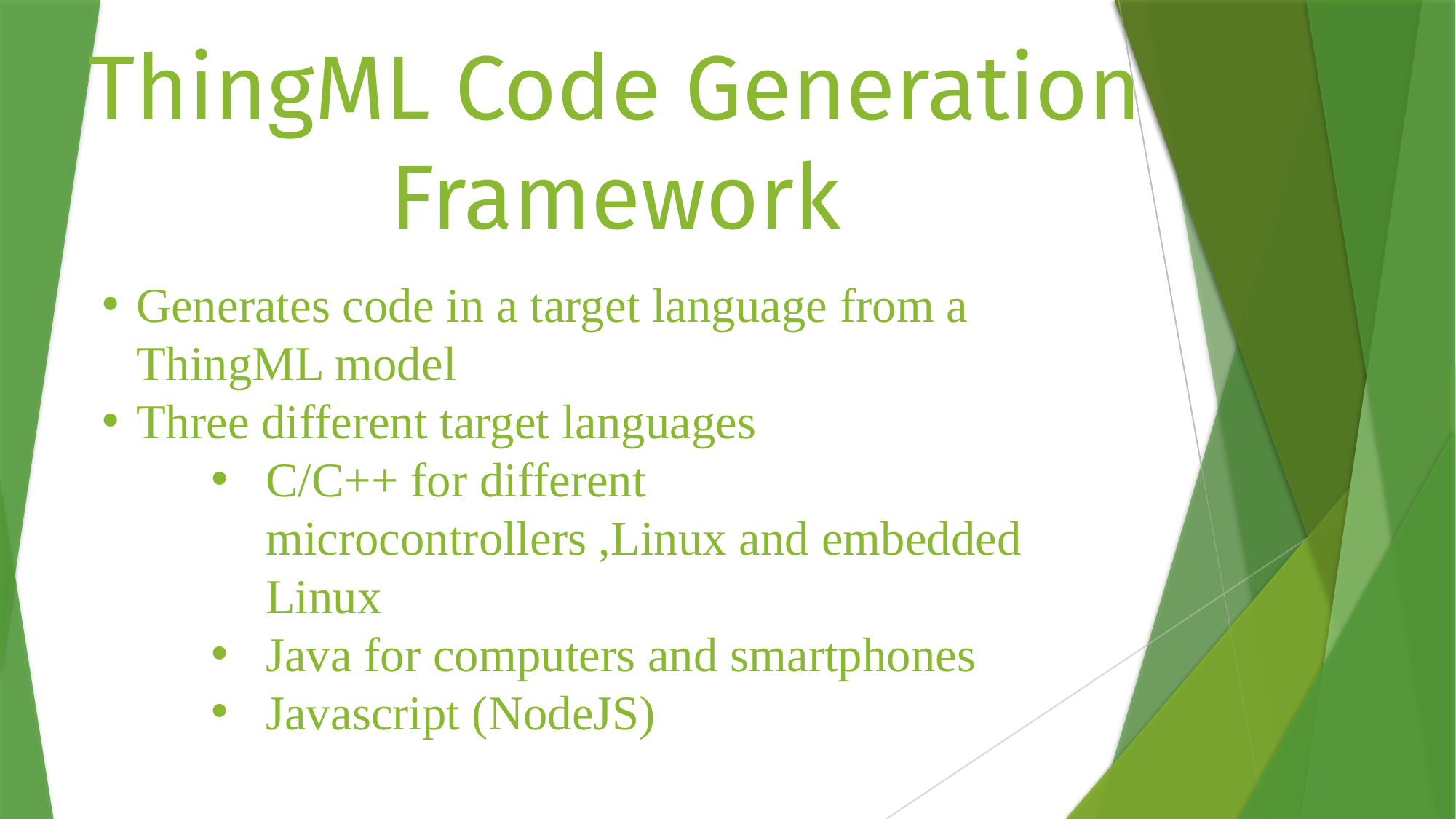

ThingML Code Generation Framework
#

Generates code in a target language from a ThingML model
Three different target languages
C/C++ for different microcontrollers ,Linux and embedded Linux
Java for computers and smartphones
Javascript (NodeJS)